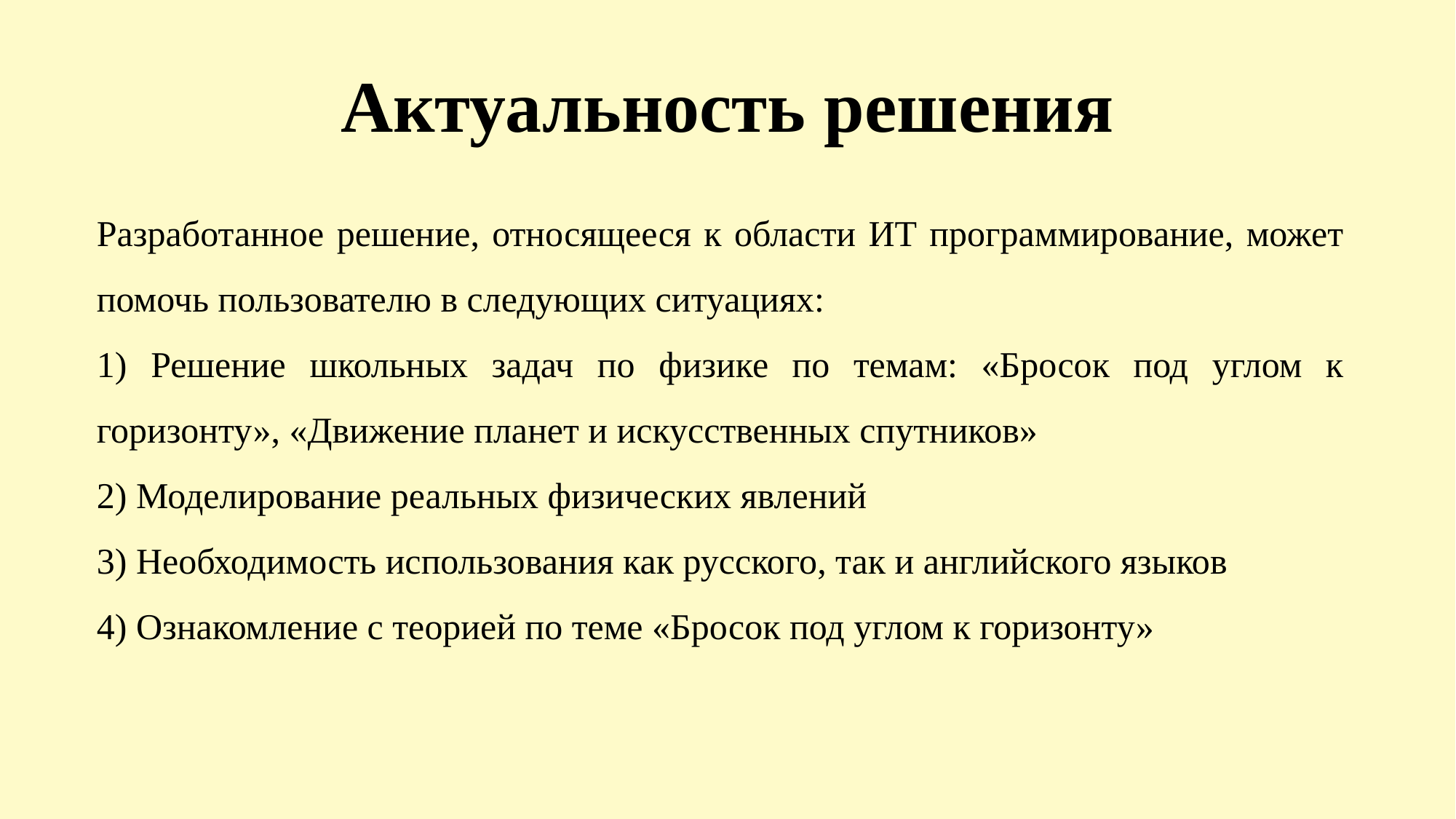

# Актуальность решения
Разработанное решение, относящееся к области ИТ программирование, может помочь пользователю в следующих ситуациях:
1) Решение школьных задач по физике по темам: «Бросок под углом к горизонту», «Движение планет и искусственных спутников»
2) Моделирование реальных физических явлений
3) Необходимость использования как русского, так и английского языков
4) Ознакомление с теорией по теме «Бросок под углом к горизонту»